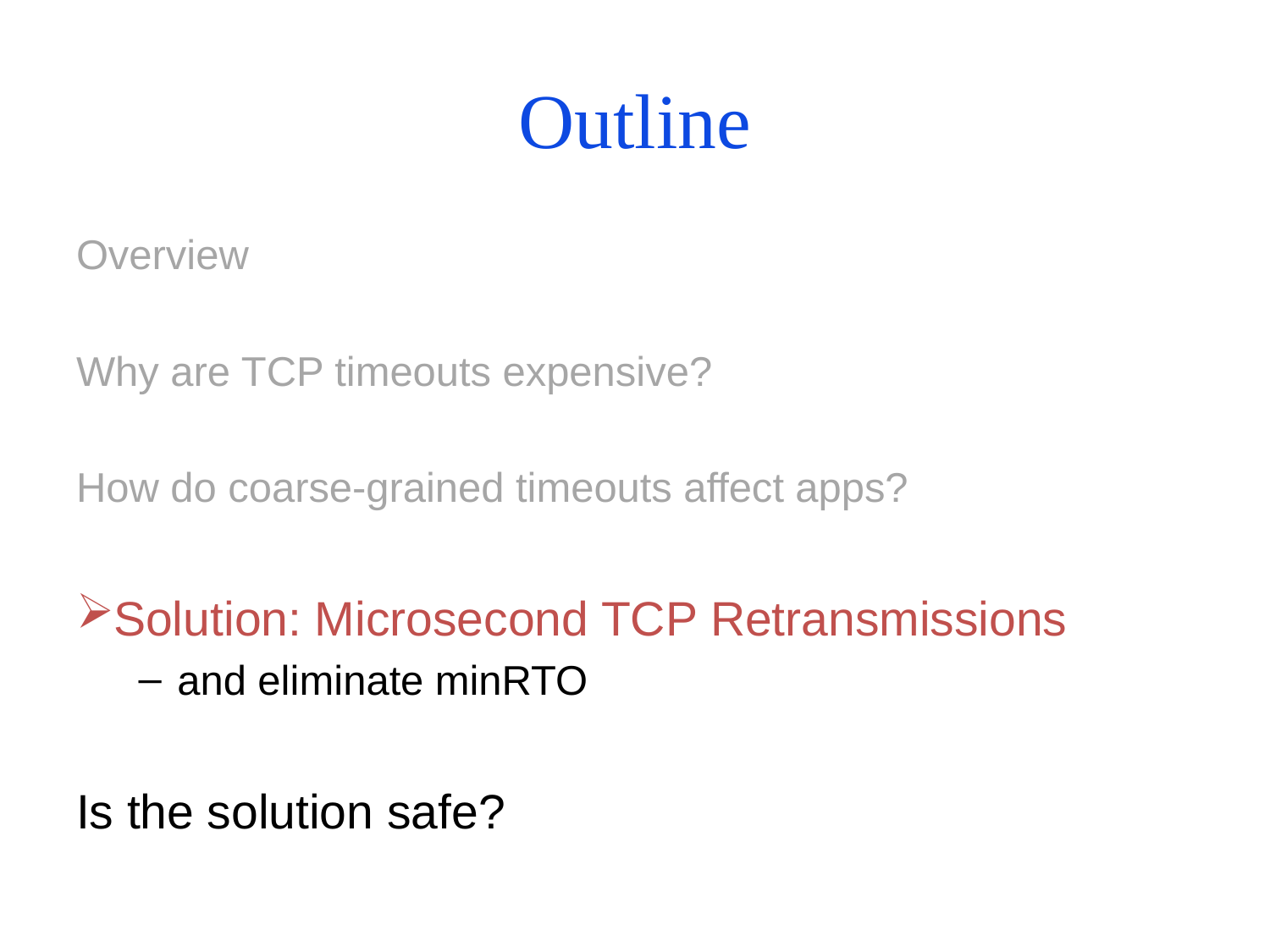

# Outline
Overview

Why are TCP timeouts expensive?

How do coarse-grained timeouts affect apps?

Solution: Microsecond TCP Retransmissions
and eliminate minRTO

Is the solution safe?